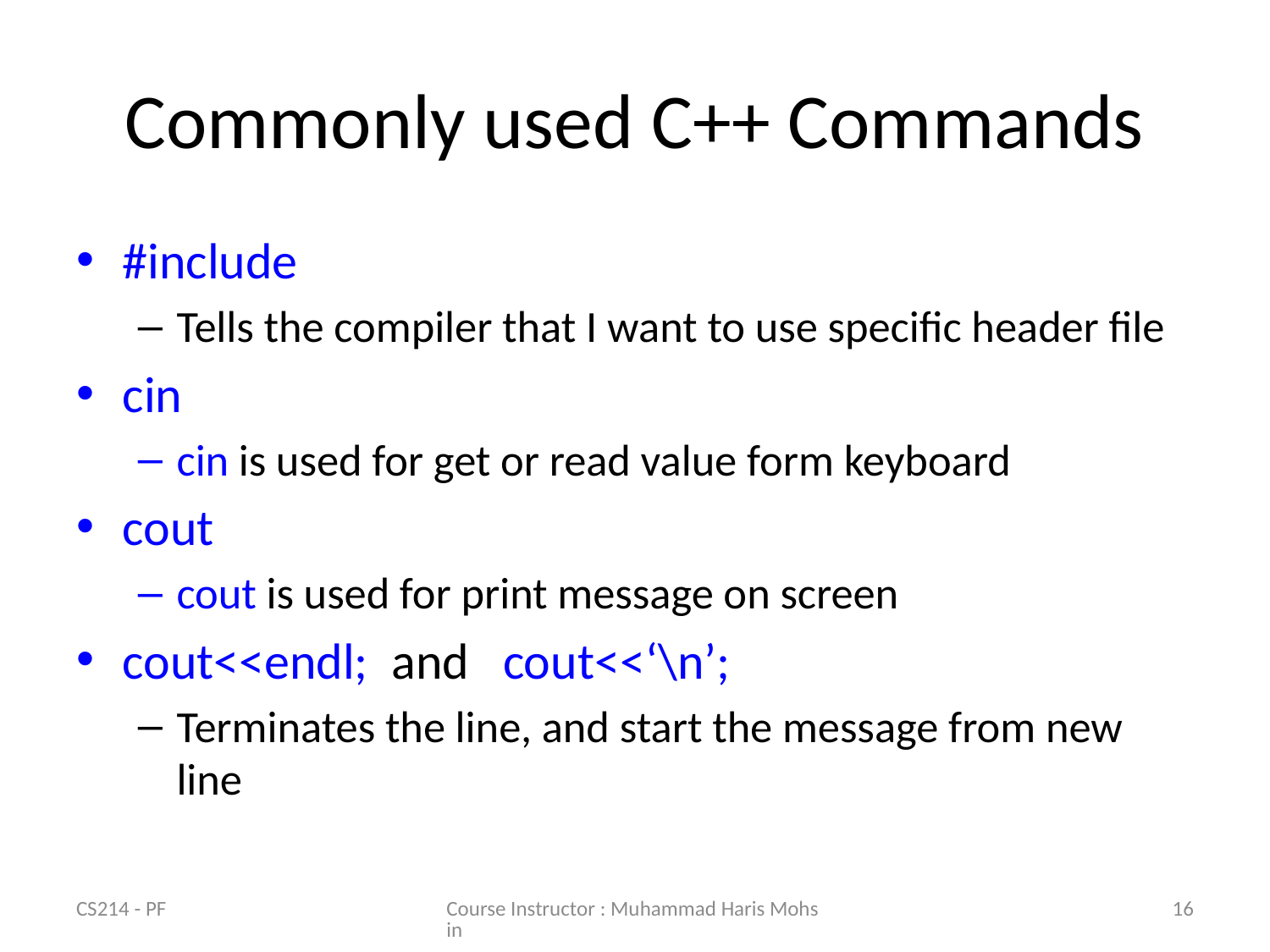

# Commonly used C++ Commands
#include
Tells the compiler that I want to use specific header file
cin
cin is used for get or read value form keyboard
cout
cout is used for print message on screen
cout<<endl;  and   cout<<‘\n’;
Terminates the line, and start the message from new line
CS214 - PF
Course Instructor : Muhammad Haris Mohsin
16